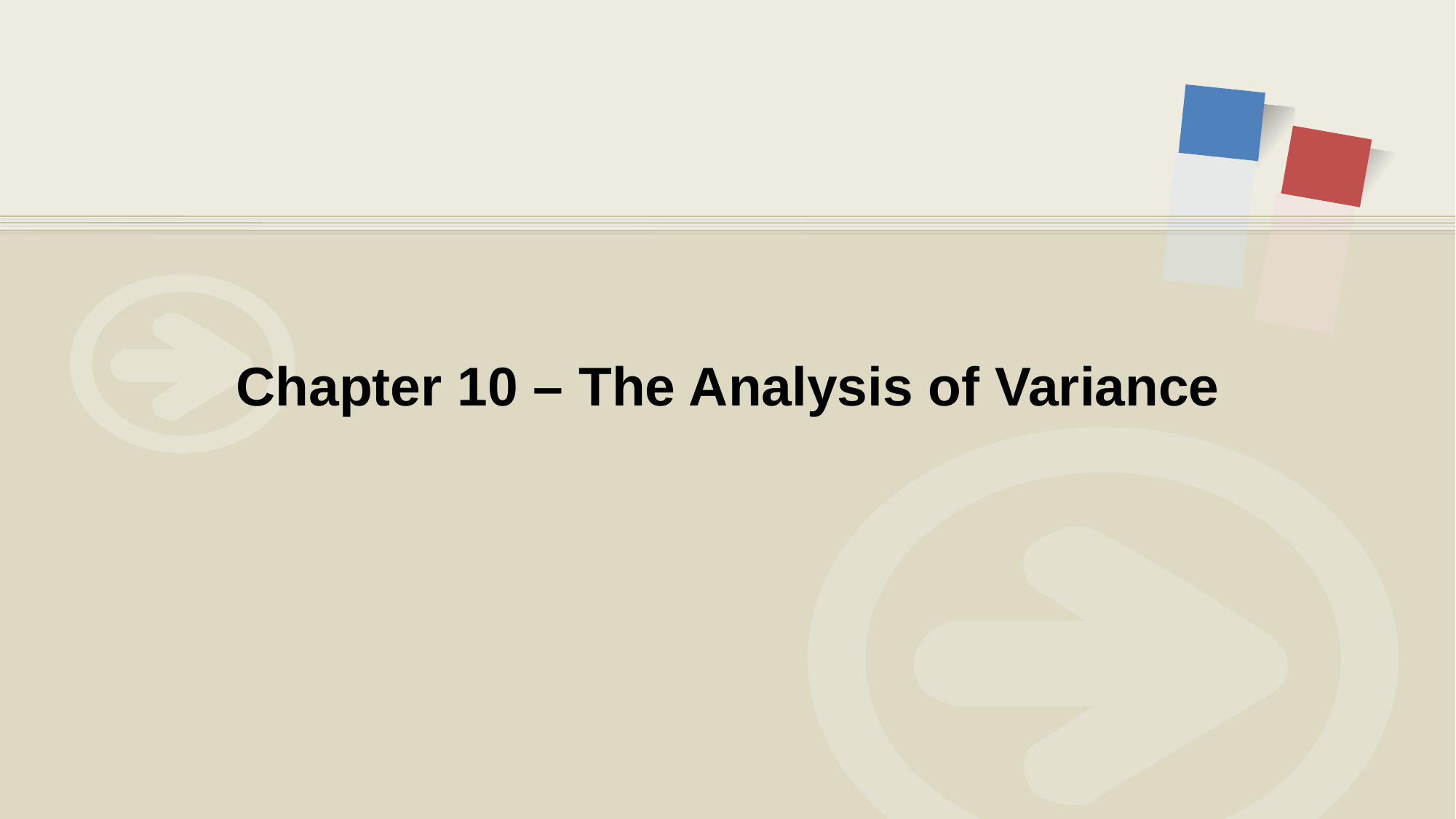

# Chapter 10 – The Analysis of Variance